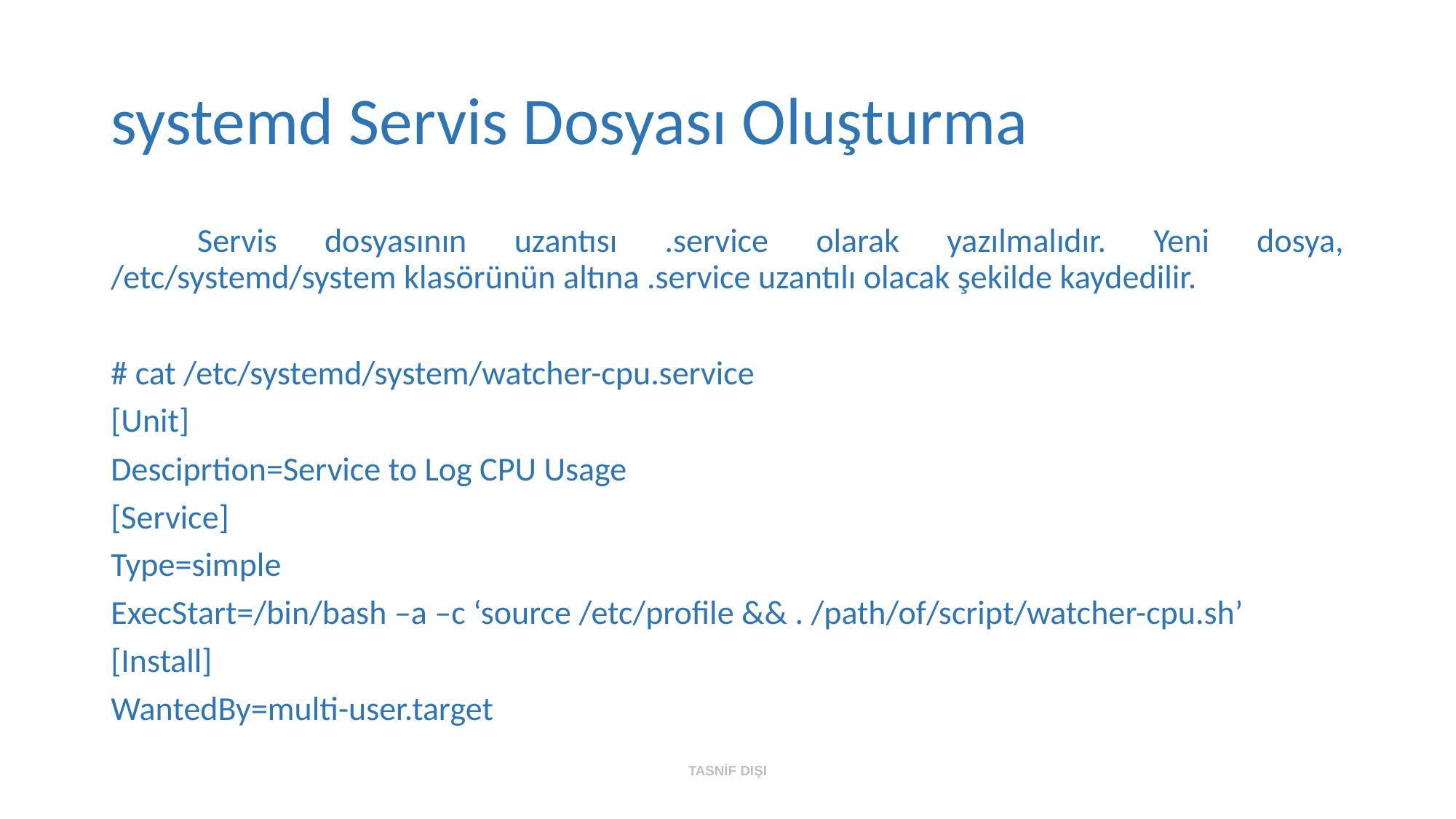

# systemd Servis Dosyası Oluşturma
	Servis dosyasının uzantısı .service olarak yazılmalıdır. Yeni dosya, /etc/systemd/system klasörünün altına .service uzantılı olacak şekilde kaydedilir.

# cat /etc/systemd/system/watcher-cpu.service
[Unit]
Desciprtion=Service to Log CPU Usage
[Service]
Type=simple
ExecStart=/bin/bash –a –c ‘source /etc/profile && . /path/of/script/watcher-cpu.sh’
[Install]
WantedBy=multi-user.target
TASNİF DIŞI